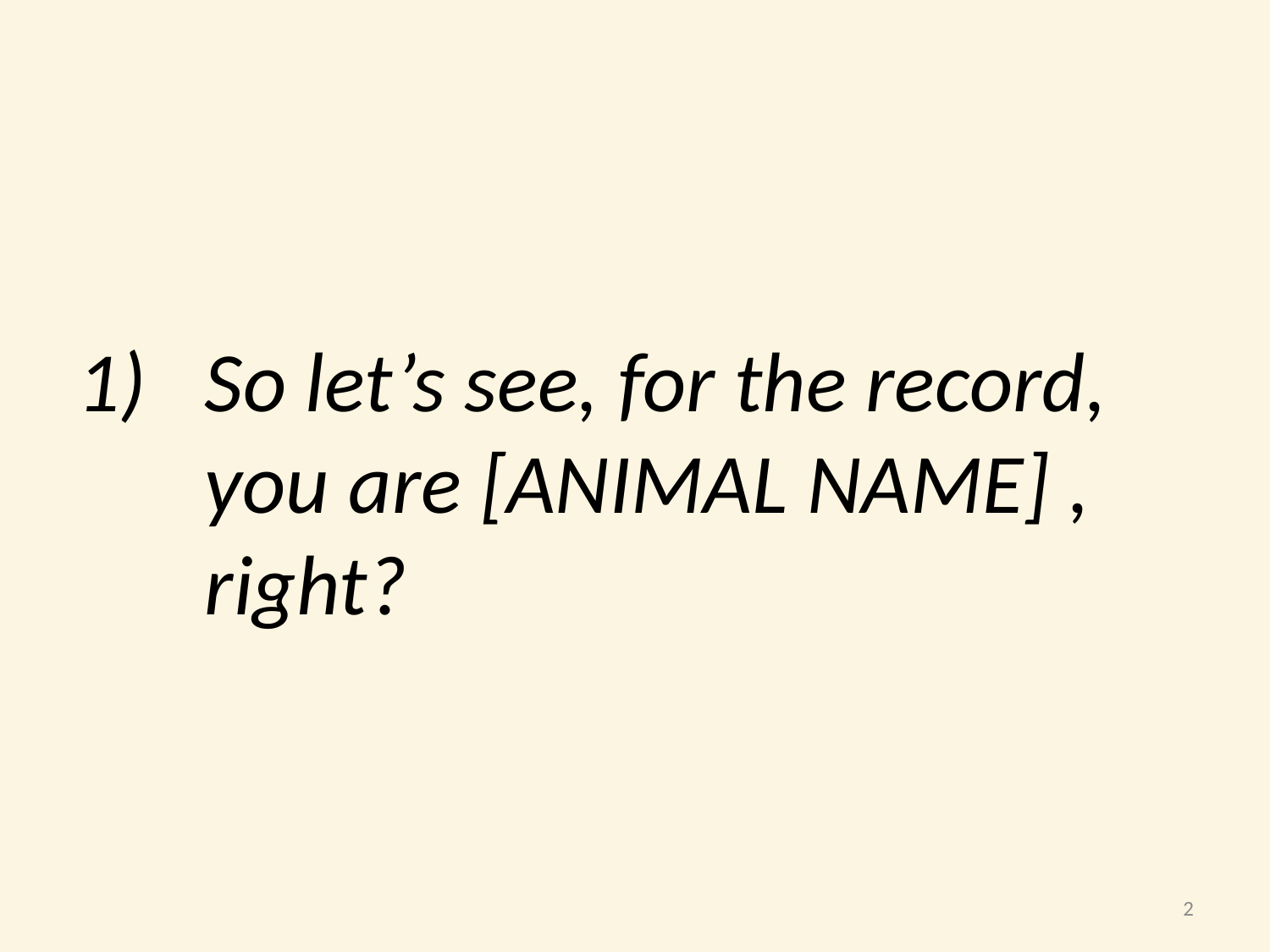

So let’s see, for the record, you are [ANIMAL NAME] , right?
2